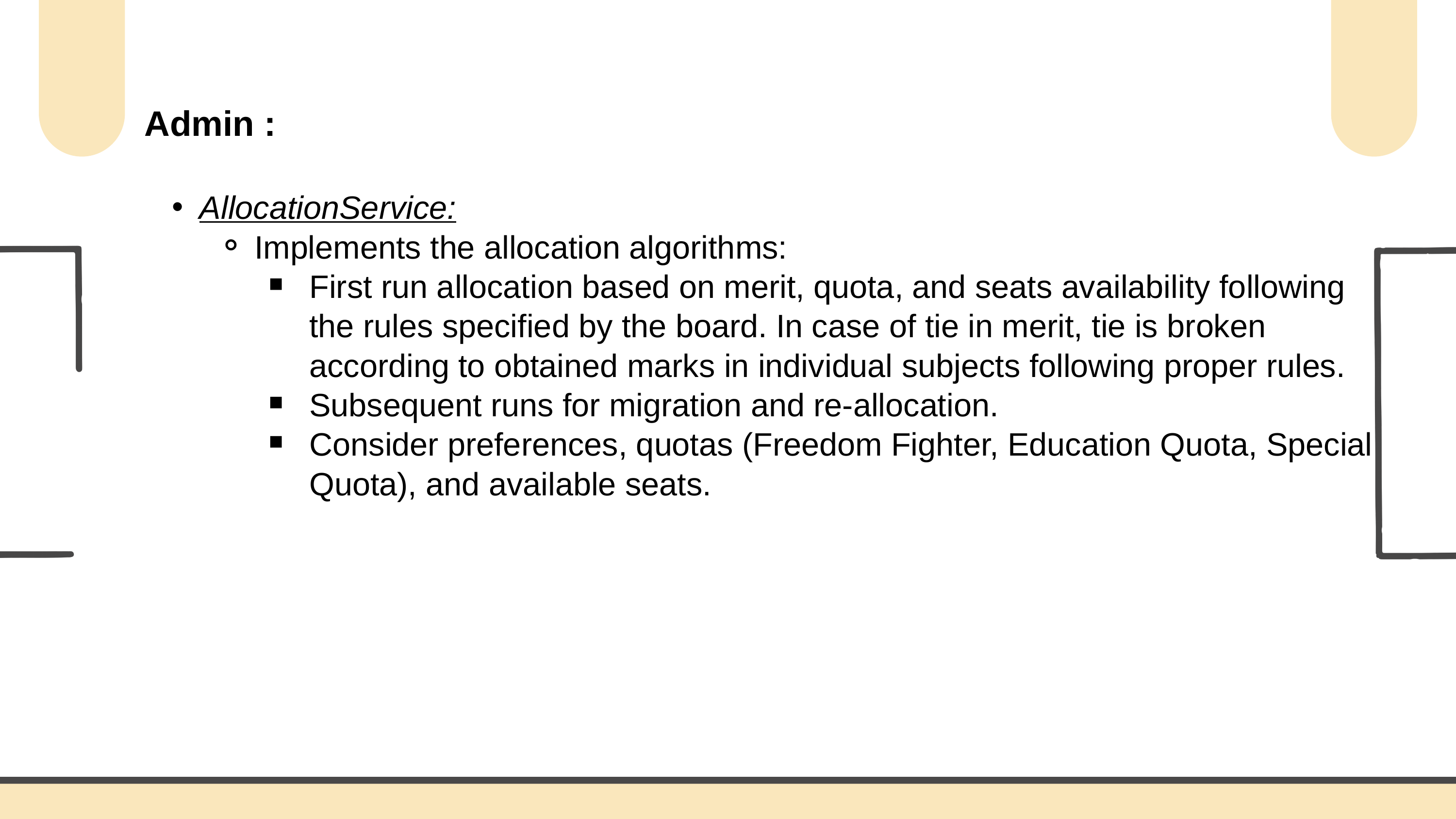

Admin :

AllocationService:
Implements the allocation algorithms:
First run allocation based on merit, quota, and seats availability following the rules specified by the board. In case of tie in merit, tie is broken according to obtained marks in individual subjects following proper rules.
Subsequent runs for migration and re-allocation.
Consider preferences, quotas (Freedom Fighter, Education Quota, Special Quota), and available seats.